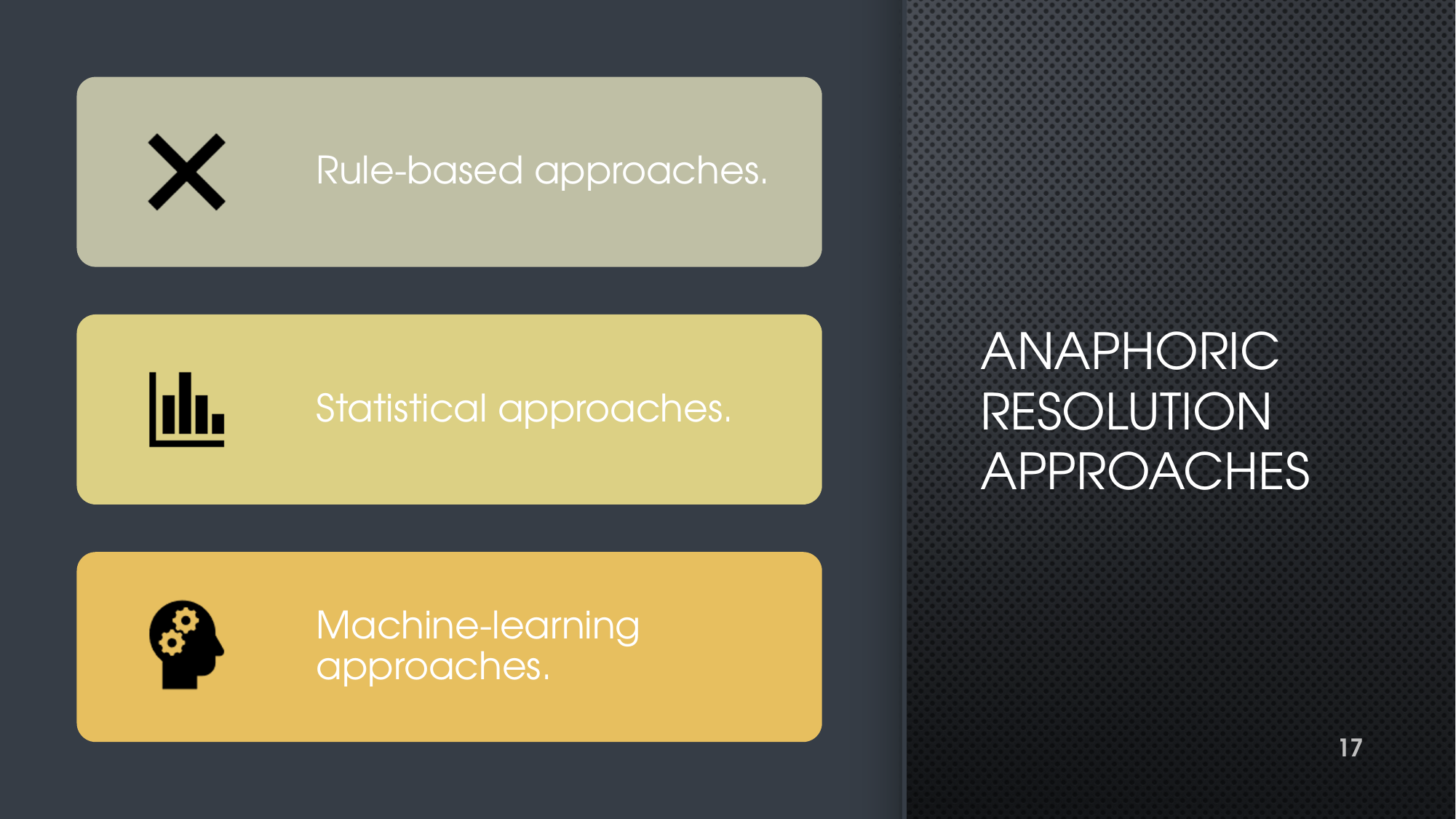

# Anaphoric resolution approaches
Rule-based approaches.
Statistical approaches.
Machine-learning approaches.

17